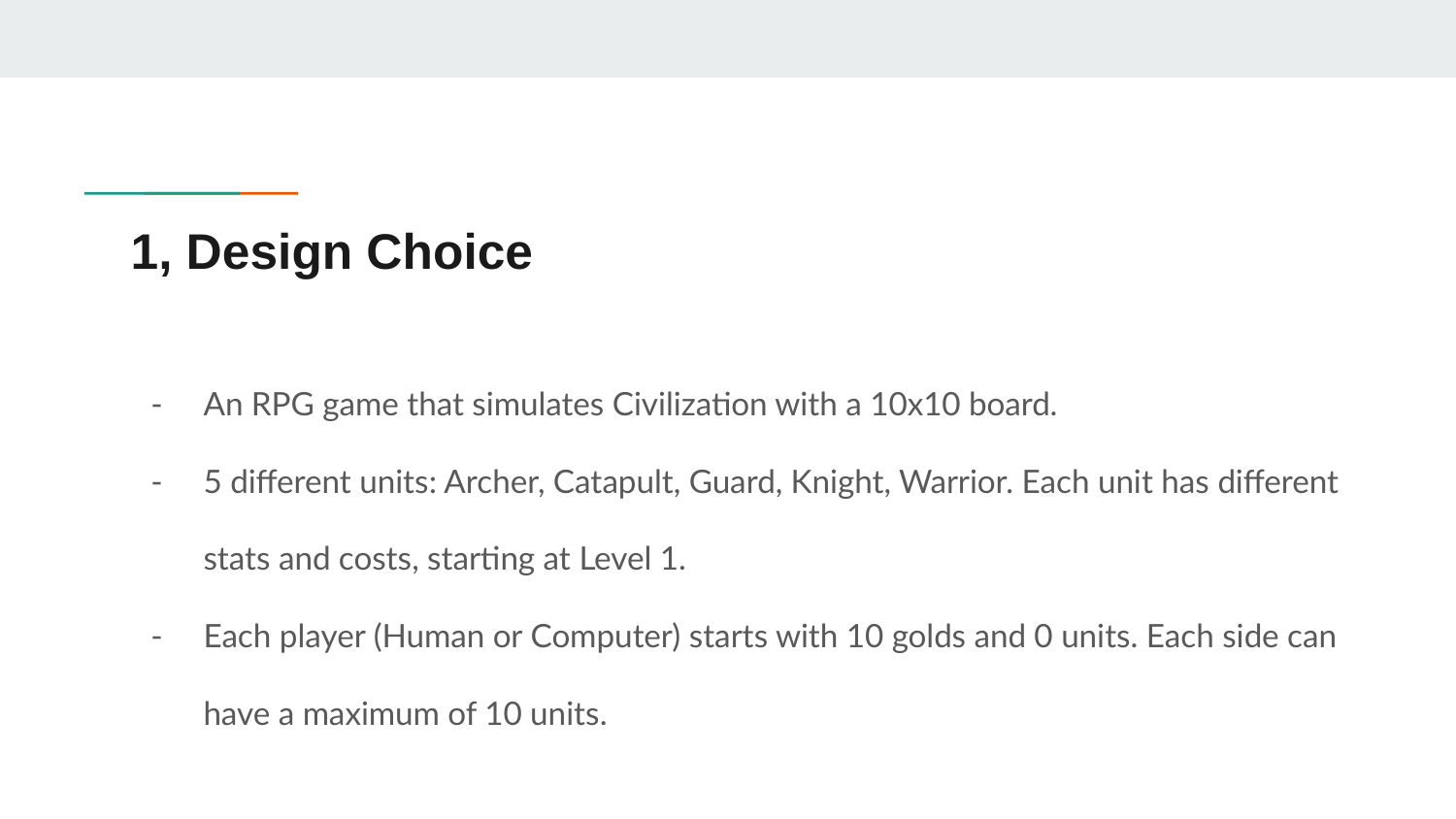

# 1, Design Choice
An RPG game that simulates Civilization with a 10x10 board.
5 different units: Archer, Catapult, Guard, Knight, Warrior. Each unit has different stats and costs, starting at Level 1.
Each player (Human or Computer) starts with 10 golds and 0 units. Each side can have a maximum of 10 units.